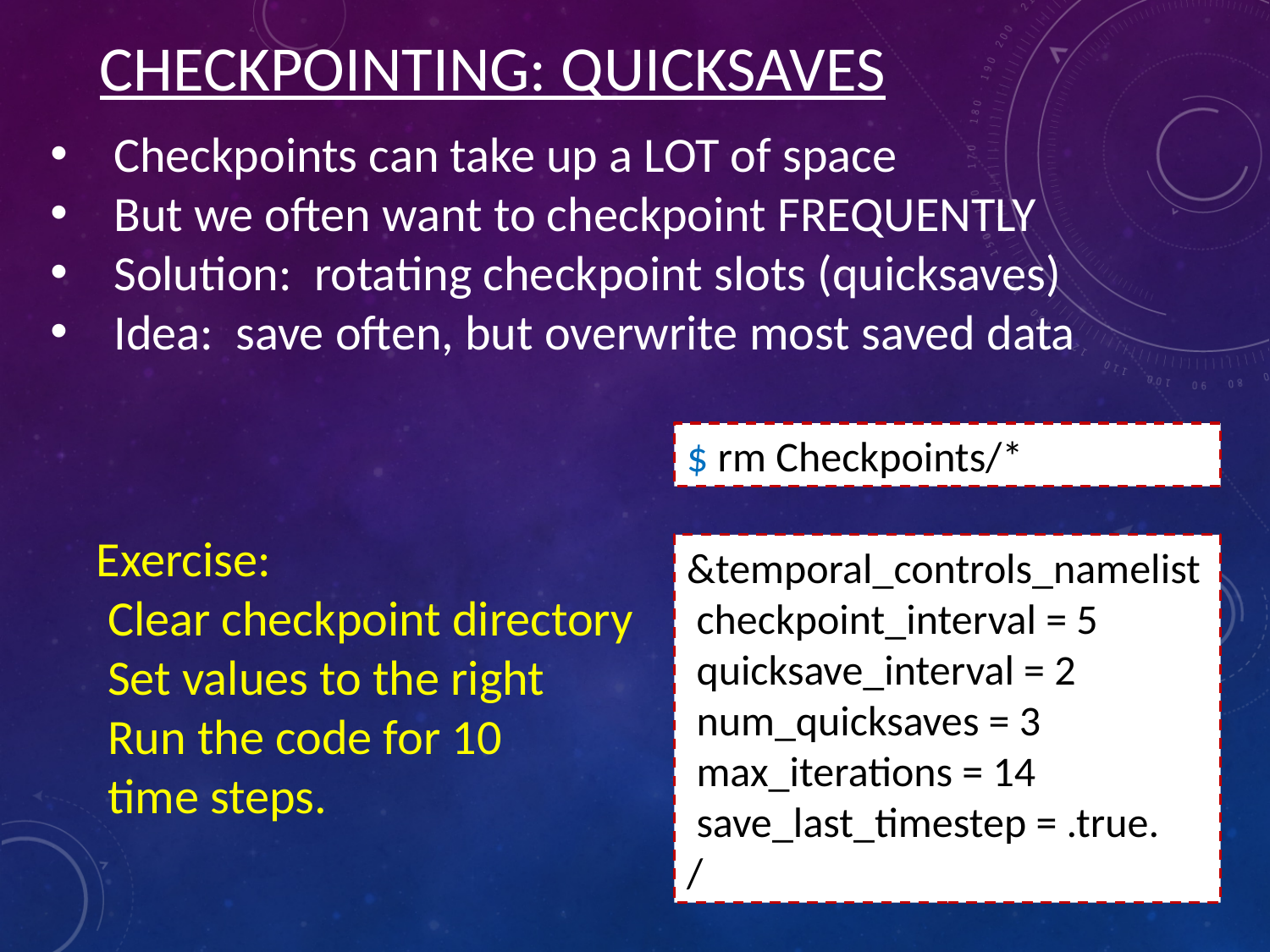

# Checkpointing: Quicksaves
Checkpoints can take up a LOT of space
But we often want to checkpoint FREQUENTLY
Solution:  rotating checkpoint slots (quicksaves)
Idea:  save often, but overwrite most saved data
$ rm Checkpoints/*
Exercise:
 Clear checkpoint directory
 Set values to the right
 Run the code for 10
 time steps.
&temporal_controls_namelist
 checkpoint_interval = 5
 quicksave_interval = 2
 num_quicksaves = 3
 max_iterations = 14
 save_last_timestep = .true.
/